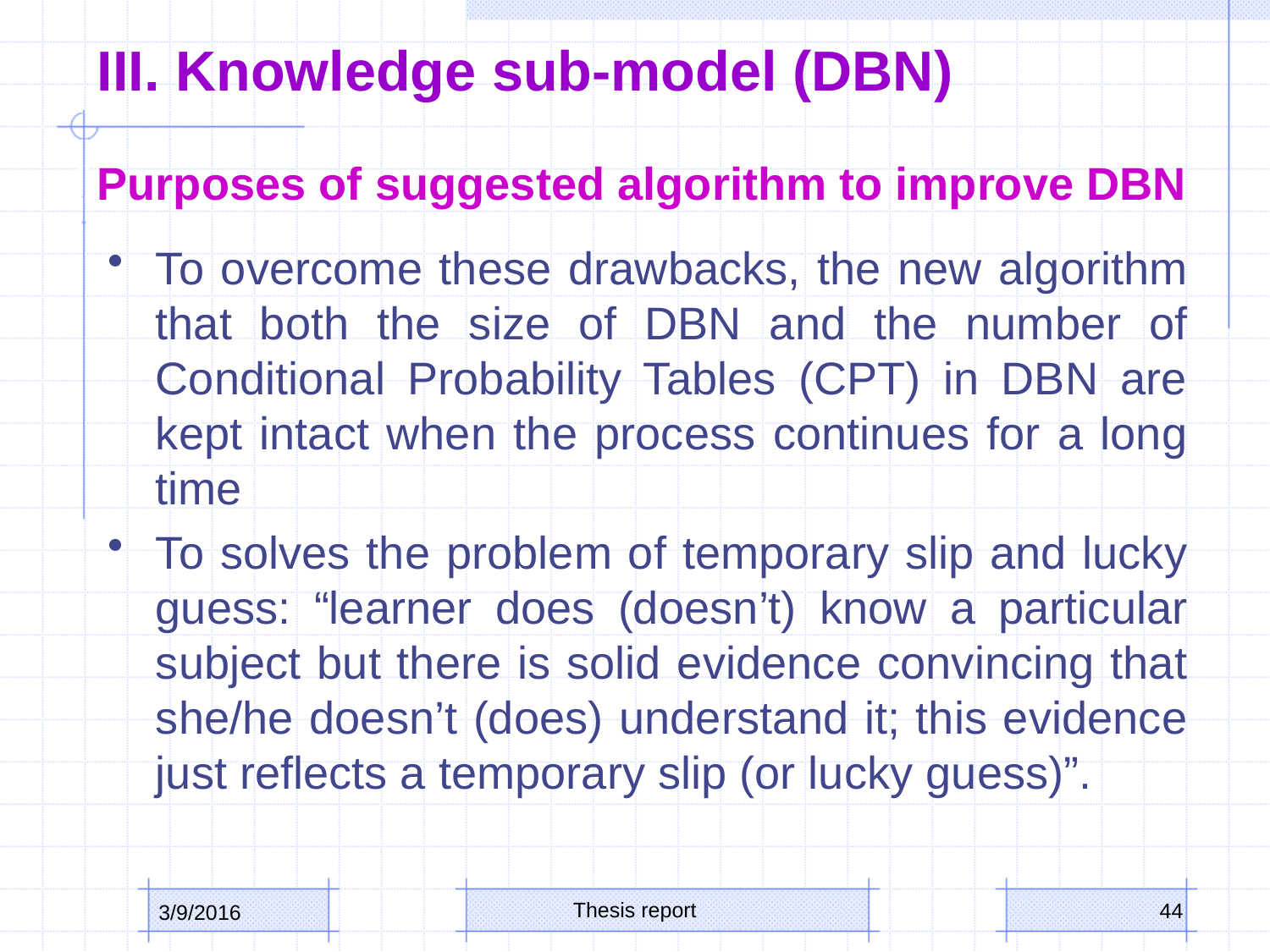

# III. Knowledge sub-model (DBN)
Purposes of suggested algorithm to improve DBN
To overcome these drawbacks, the new algorithm that both the size of DBN and the number of Conditional Probability Tables (CPT) in DBN are kept intact when the process continues for a long time
To solves the problem of temporary slip and lucky guess: “learner does (doesn’t) know a particular subject but there is solid evidence convincing that she/he doesn’t (does) understand it; this evidence just reflects a temporary slip (or lucky guess)”.
Thesis report
44
3/9/2016